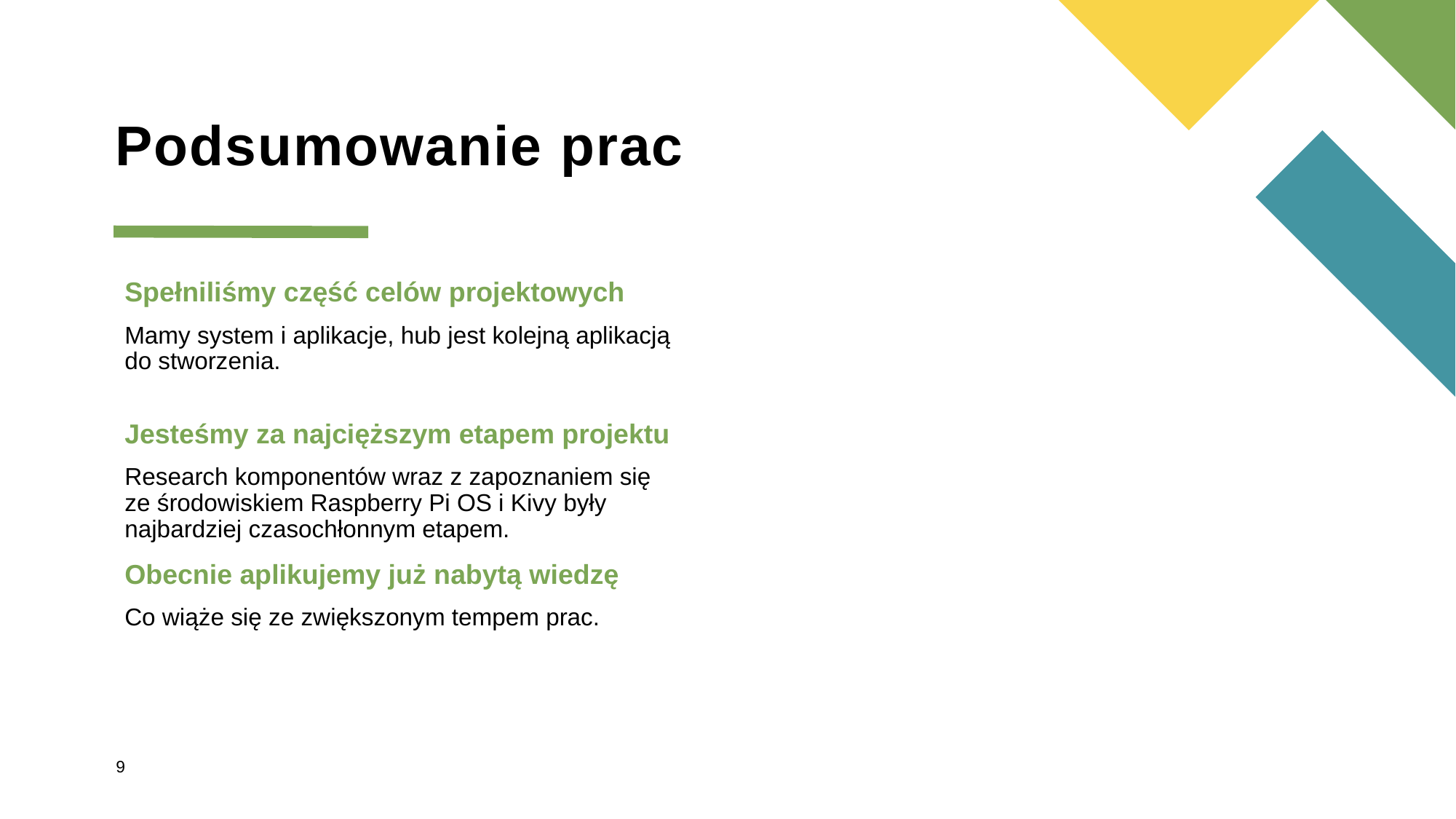

# Podsumowanie prac
Spełniliśmy część celów projektowych
Mamy system i aplikacje, hub jest kolejną aplikacją do stworzenia.
Jesteśmy za najcięższym etapem projektu
Research komponentów wraz z zapoznaniem się ze środowiskiem Raspberry Pi OS i Kivy były najbardziej czasochłonnym etapem.
Obecnie aplikujemy już nabytą wiedzę
Co wiąże się ze zwiększonym tempem prac.
9